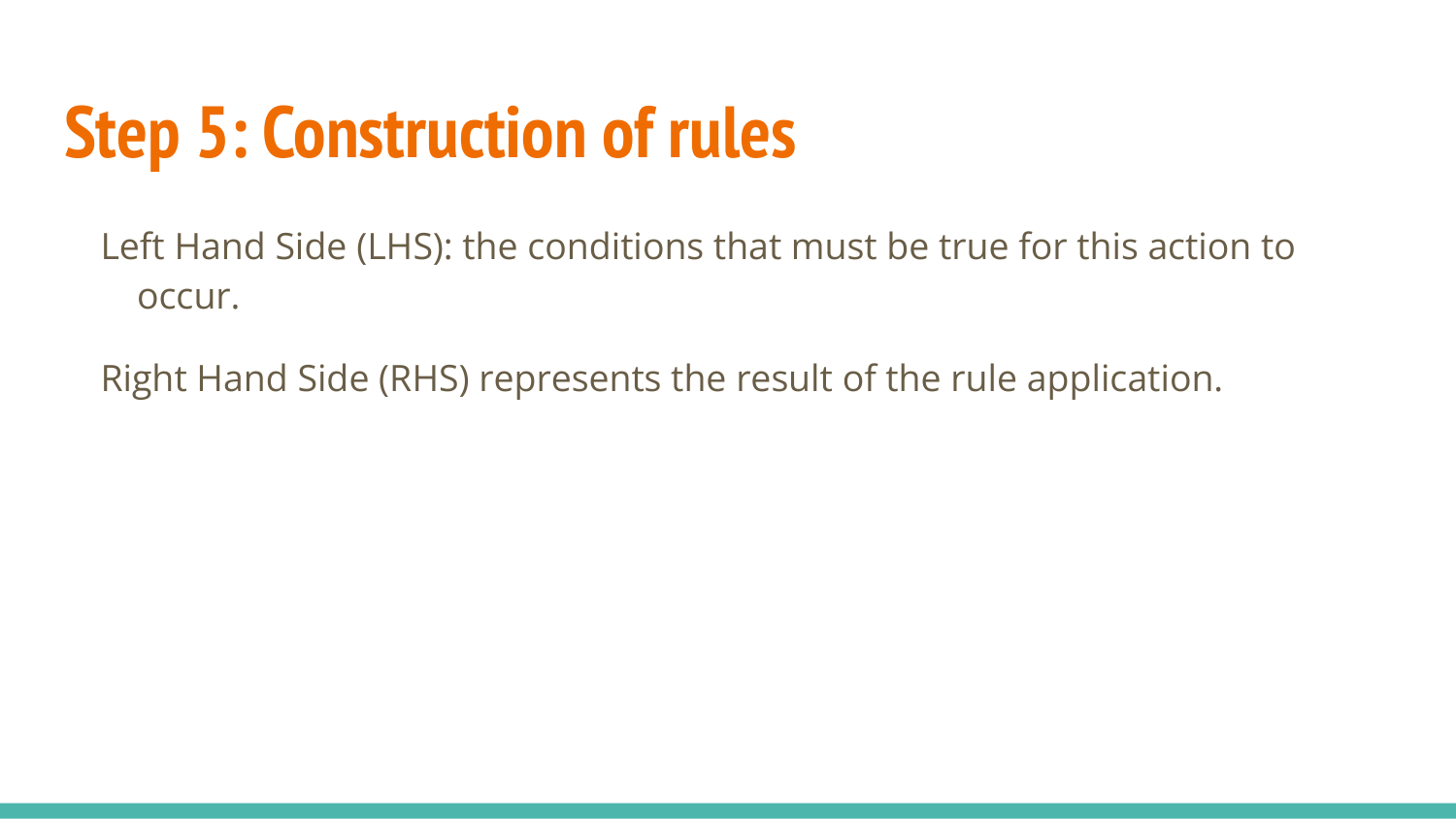

# Step 5: Construction of rules
Left Hand Side (LHS): the conditions that must be true for this action to occur.
Right Hand Side (RHS) represents the result of the rule application.